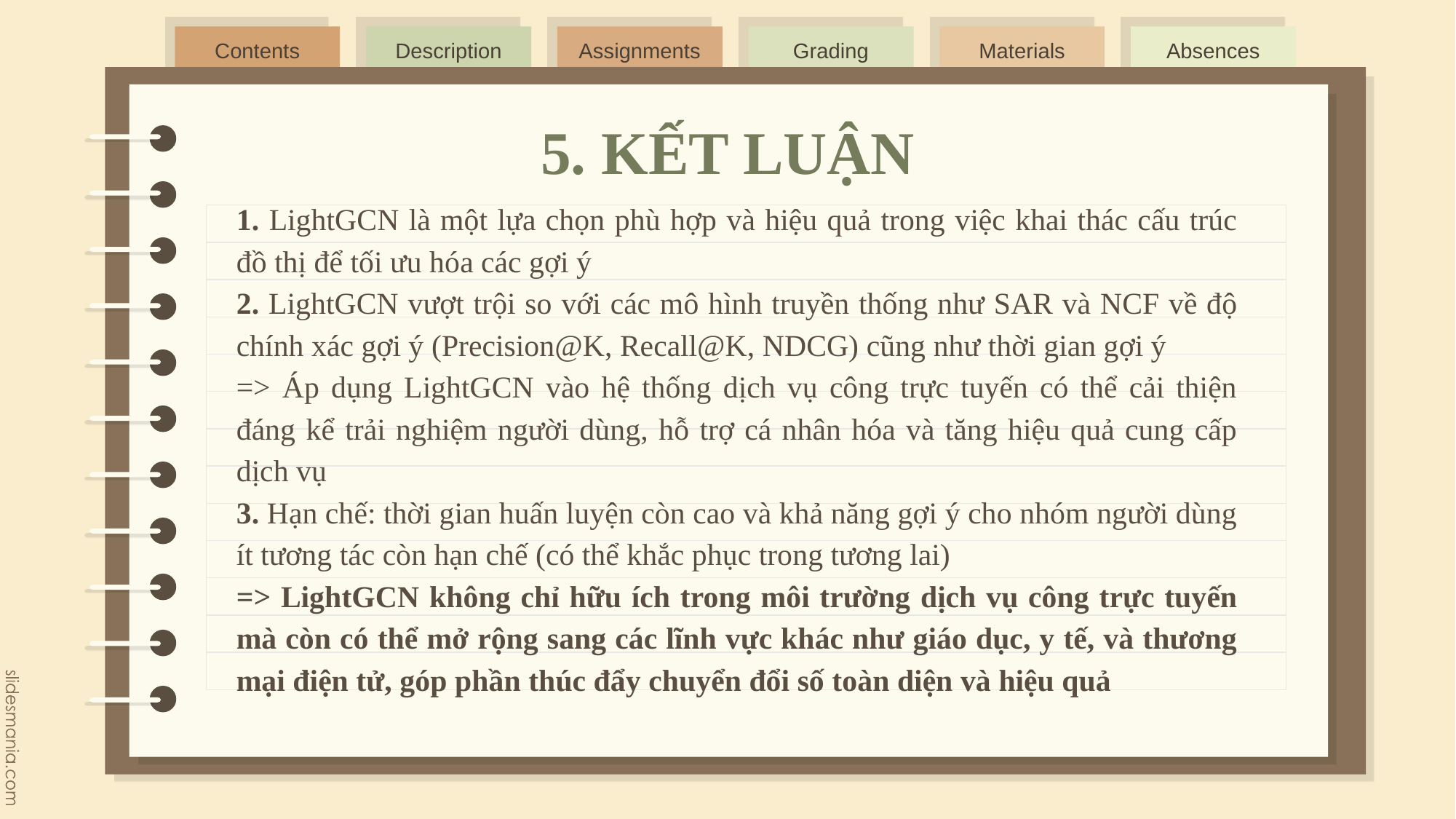

# 5. KẾT LUẬN
1. LightGCN là một lựa chọn phù hợp và hiệu quả trong việc khai thác cấu trúc đồ thị để tối ưu hóa các gợi ý
2. LightGCN vượt trội so với các mô hình truyền thống như SAR và NCF về độ chính xác gợi ý (Precision@K, Recall@K, NDCG) cũng như thời gian gợi ý
=> Áp dụng LightGCN vào hệ thống dịch vụ công trực tuyến có thể cải thiện đáng kể trải nghiệm người dùng, hỗ trợ cá nhân hóa và tăng hiệu quả cung cấp dịch vụ
3. Hạn chế: thời gian huấn luyện còn cao và khả năng gợi ý cho nhóm người dùng ít tương tác còn hạn chế (có thể khắc phục trong tương lai)
=> LightGCN không chỉ hữu ích trong môi trường dịch vụ công trực tuyến mà còn có thể mở rộng sang các lĩnh vực khác như giáo dục, y tế, và thương mại điện tử, góp phần thúc đẩy chuyển đổi số toàn diện và hiệu quả